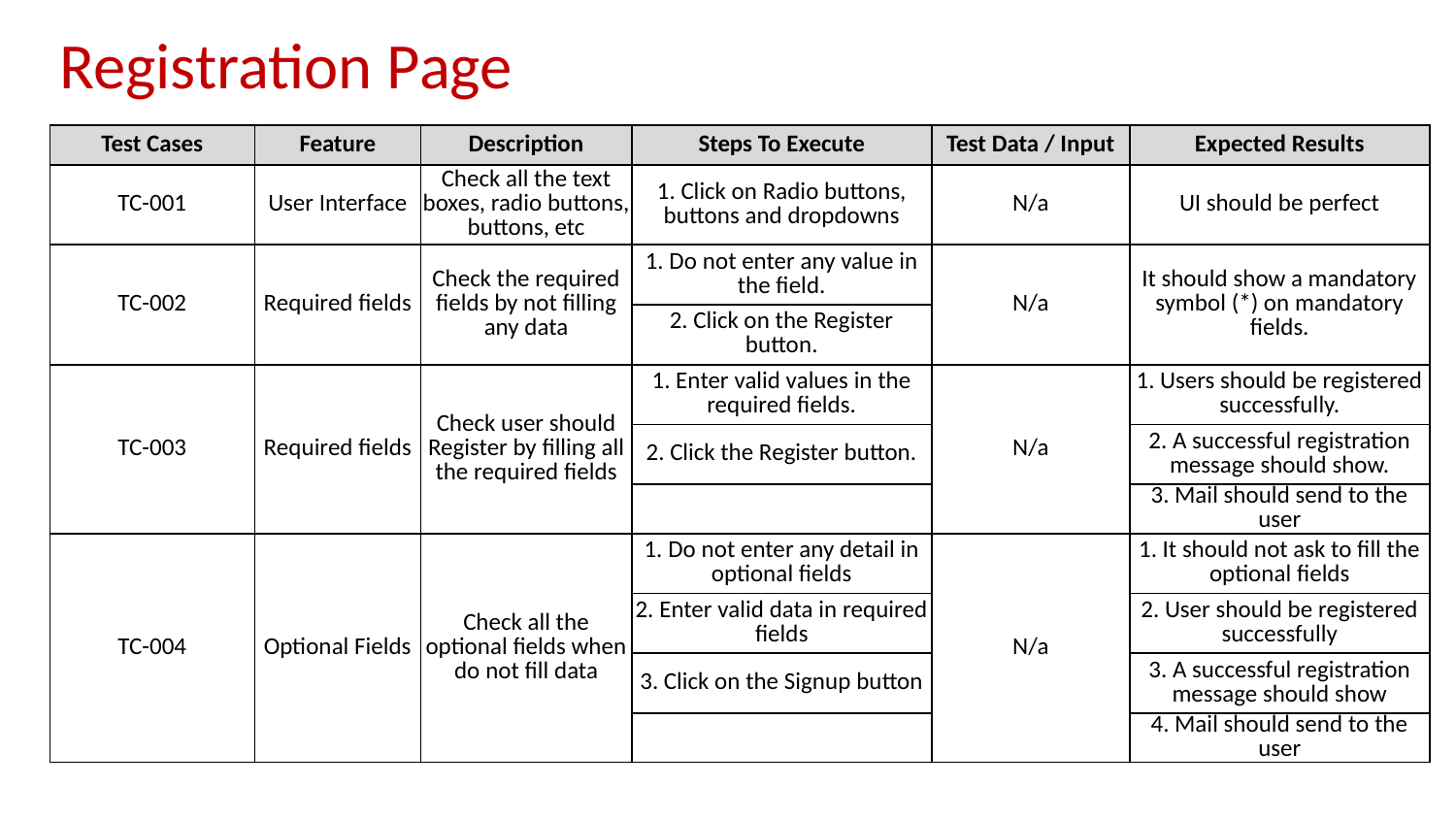

# Registration Page
| Test Cases | Feature | Description | Steps To Execute | Test Data / Input | Expected Results |
| --- | --- | --- | --- | --- | --- |
| TC-001 | User Interface | Check all the text boxes, radio buttons, buttons, etc | 1. Click on Radio buttons, buttons and dropdowns | N/a | UI should be perfect |
| TC-002 | Required fields | Check the required fields by not filling any data | 1. Do not enter any value in the field. | N/a | It should show a mandatory symbol (\*) on mandatory fields. |
|  |  |  | 2. Click on the Register button. |  |  |
| TC-003 | Required fields | Check user should Register by filling all the required fields | 1. Enter valid values in the required fields. | N/a | 1. Users should be registered successfully. |
|  |  |  | 2. Click the Register button. |  | 2. A successful registration message should show. |
|  |  |  |  |  | 3. Mail should send to the user |
| TC-004 | Optional Fields | Check all the optional fields when do not fill data | 1. Do not enter any detail in optional fields | N/a | 1. It should not ask to fill the optional fields |
|  |  |  | 2. Enter valid data in required fields |  | 2. User should be registered successfully |
|  |  |  | 3. Click on the Signup button |  | 3. A successful registration message should show |
|  |  |  |  |  | 4. Mail should send to the user |